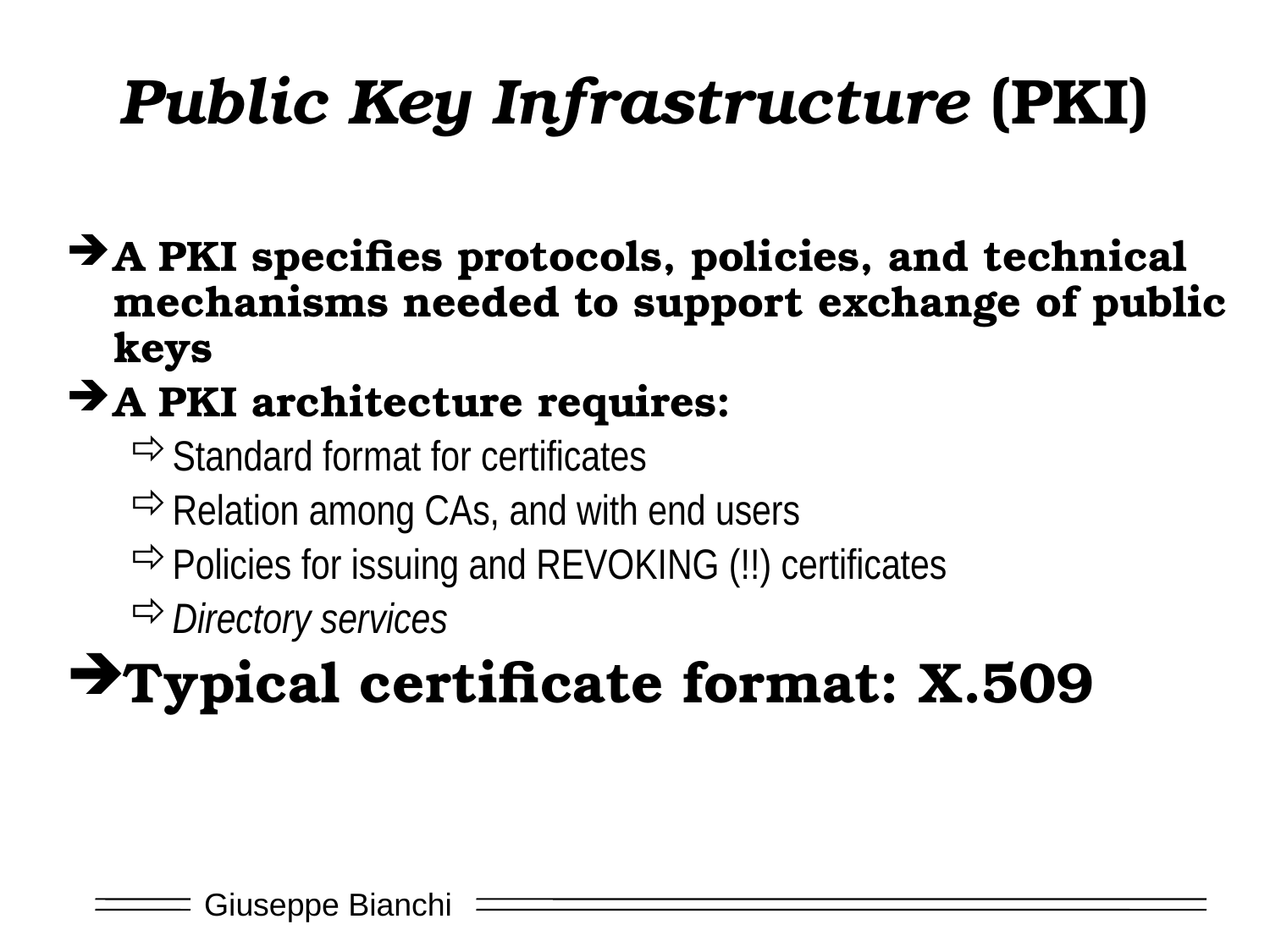

# Public Key Infrastructure (PKI)
A PKI specifies protocols, policies, and technical mechanisms needed to support exchange of public keys
A PKI architecture requires:
Standard format for certificates
Relation among CAs, and with end users
Policies for issuing and REVOKING (!!) certificates
Directory services
Typical certificate format: X.509